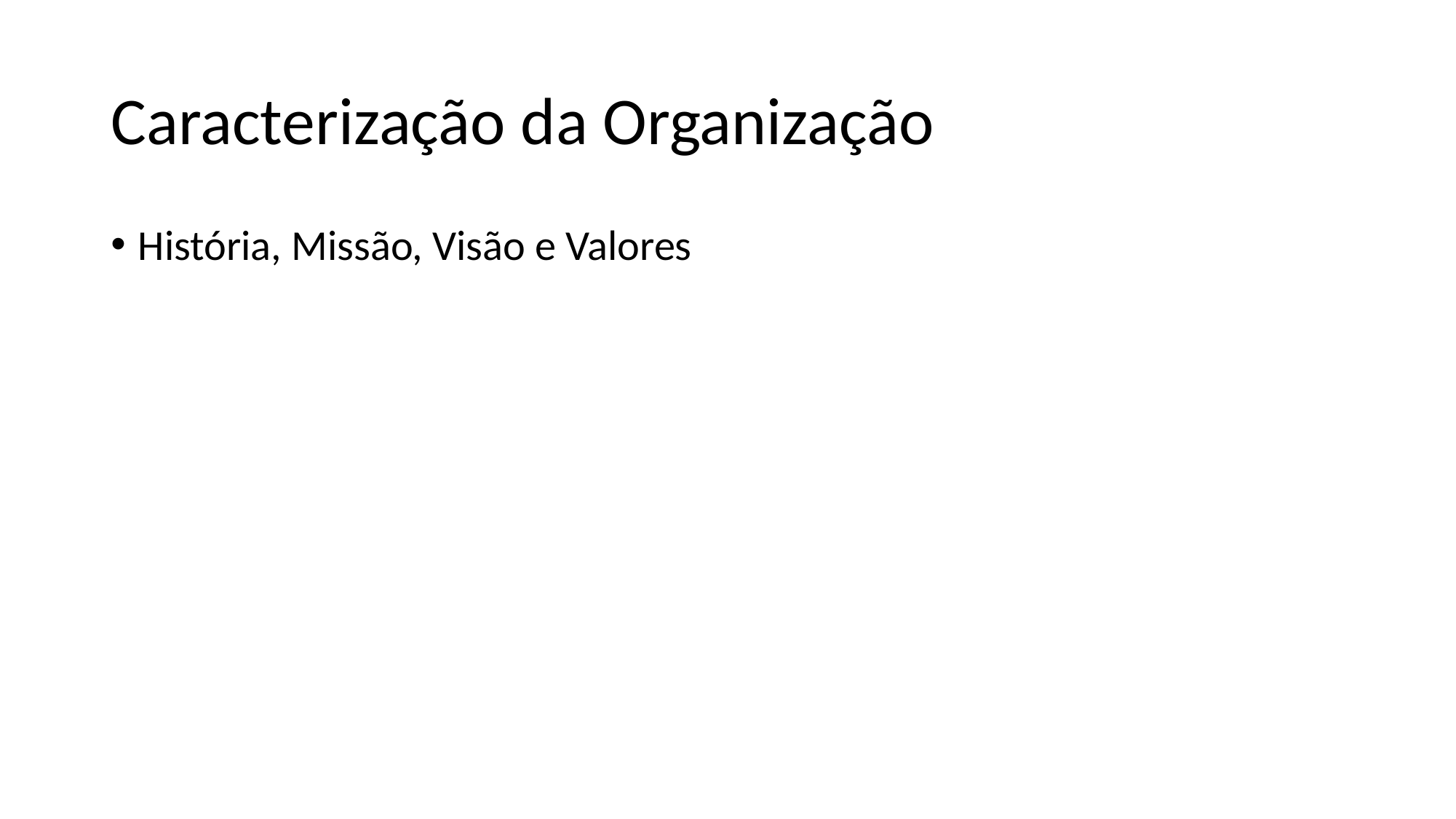

# Caracterização da Organização
História, Missão, Visão e Valores